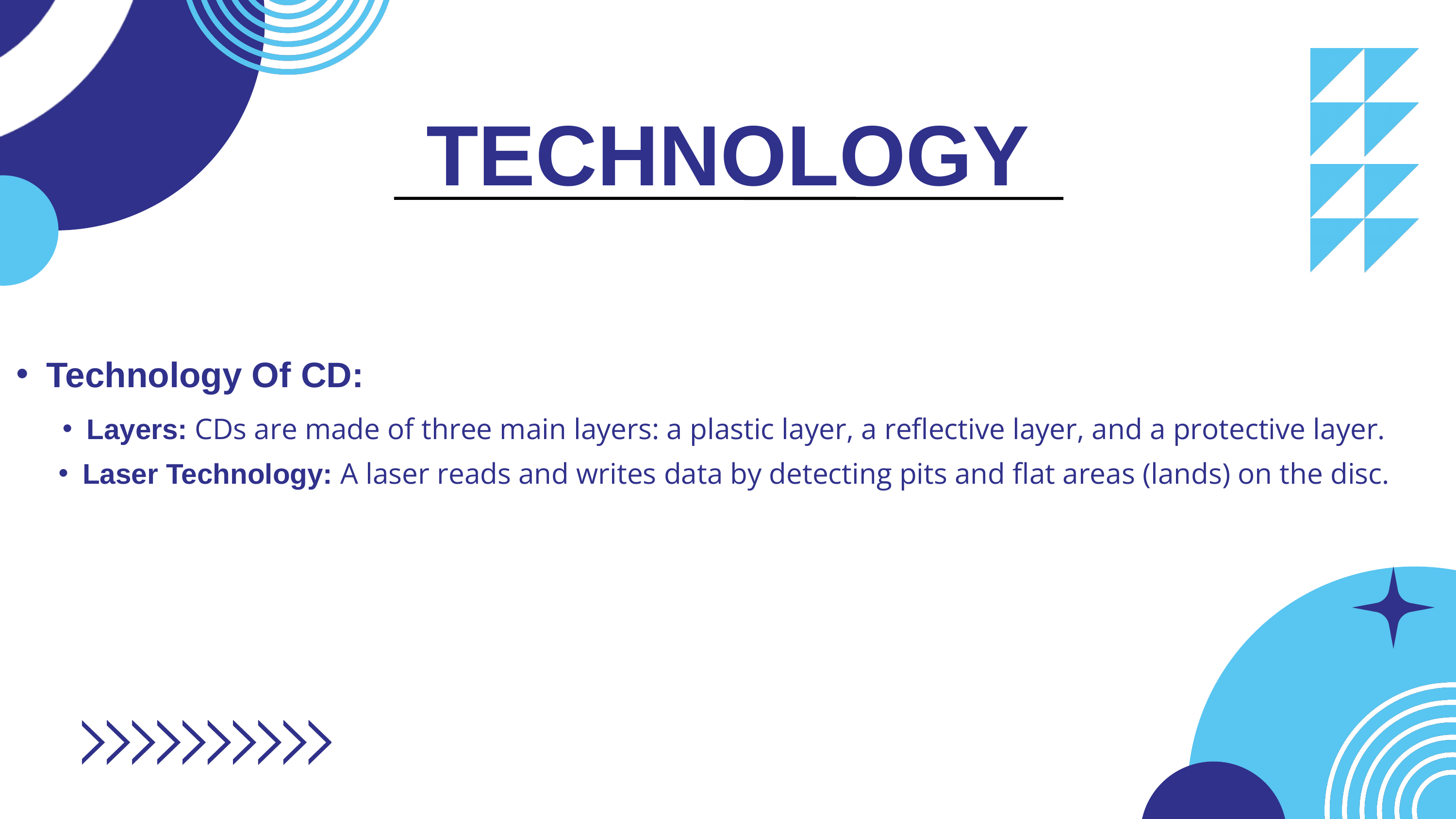

TECHNOLOGY

Technology Of CD:
Layers: CDs are made of three main layers: a plastic layer, a reflective layer, and a protective layer.
Laser Technology: A laser reads and writes data by detecting pits and flat areas (lands) on the disc.